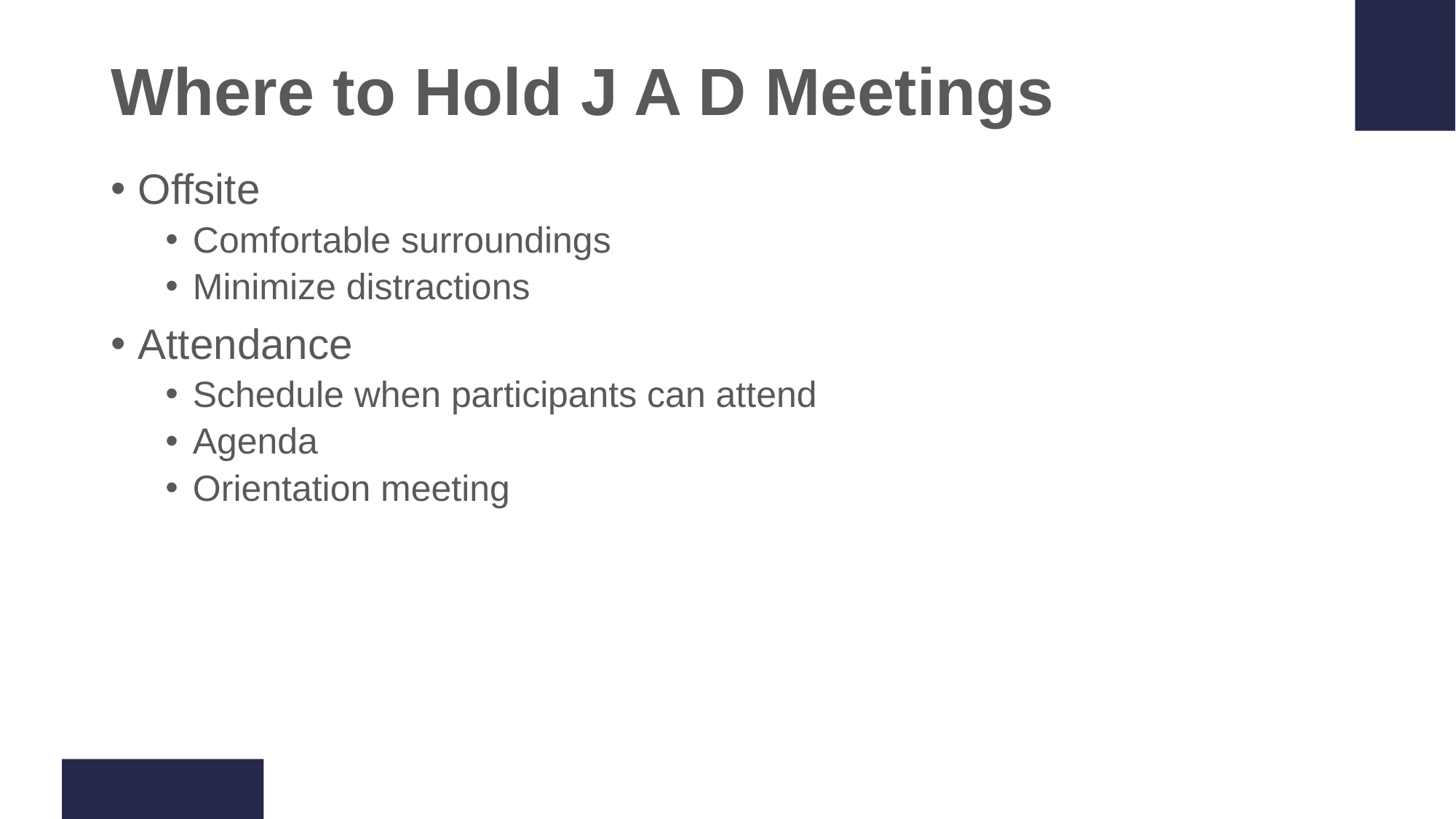

# Where to Hold J A D Meetings
Offsite
Comfortable surroundings
Minimize distractions
Attendance
Schedule when participants can attend
Agenda
Orientation meeting